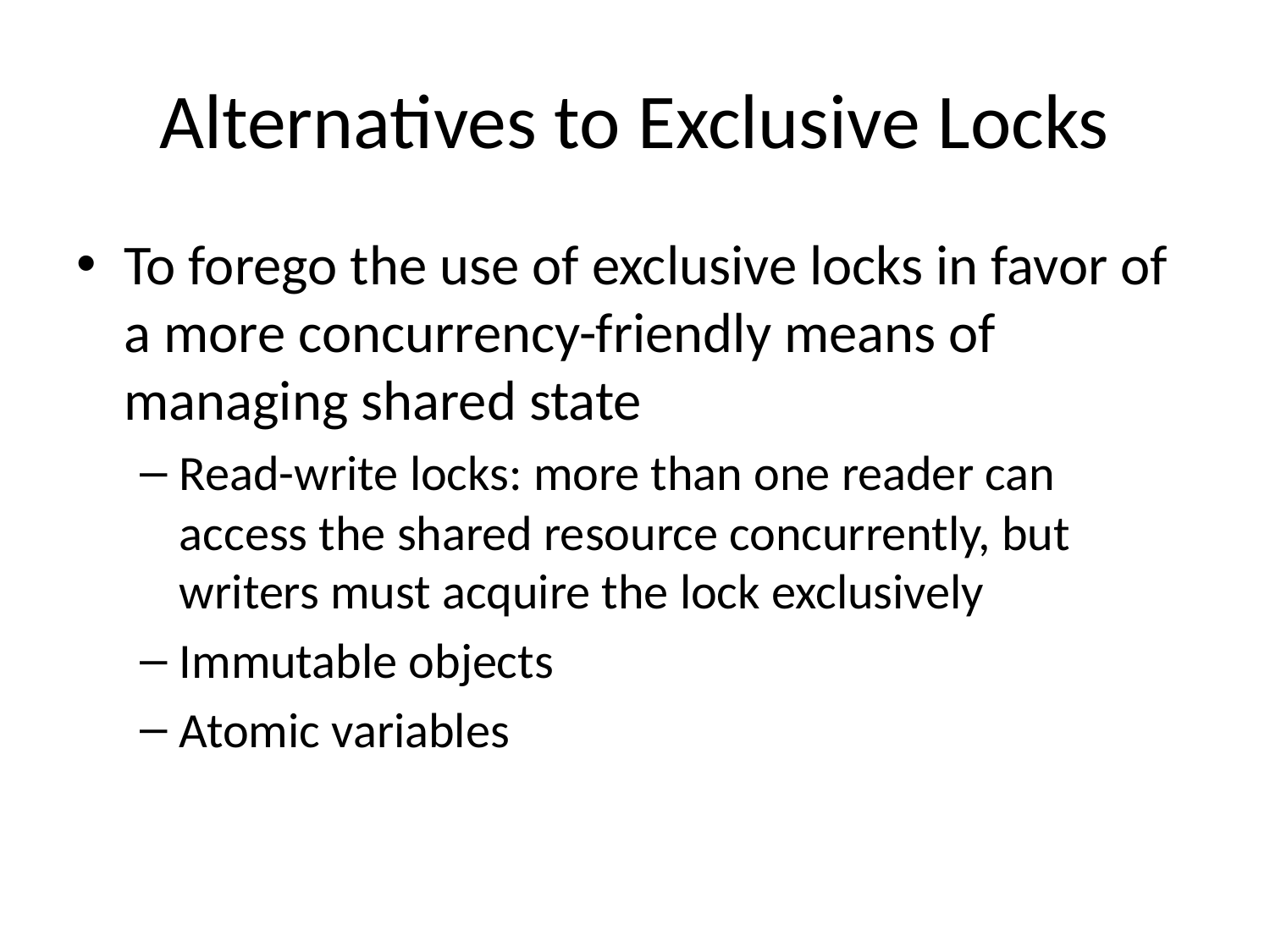

# Alternatives to Exclusive Locks
To forego the use of exclusive locks in favor of a more concurrency-friendly means of managing shared state
Read-write locks: more than one reader can access the shared resource concurrently, but writers must acquire the lock exclusively
Immutable objects
Atomic variables